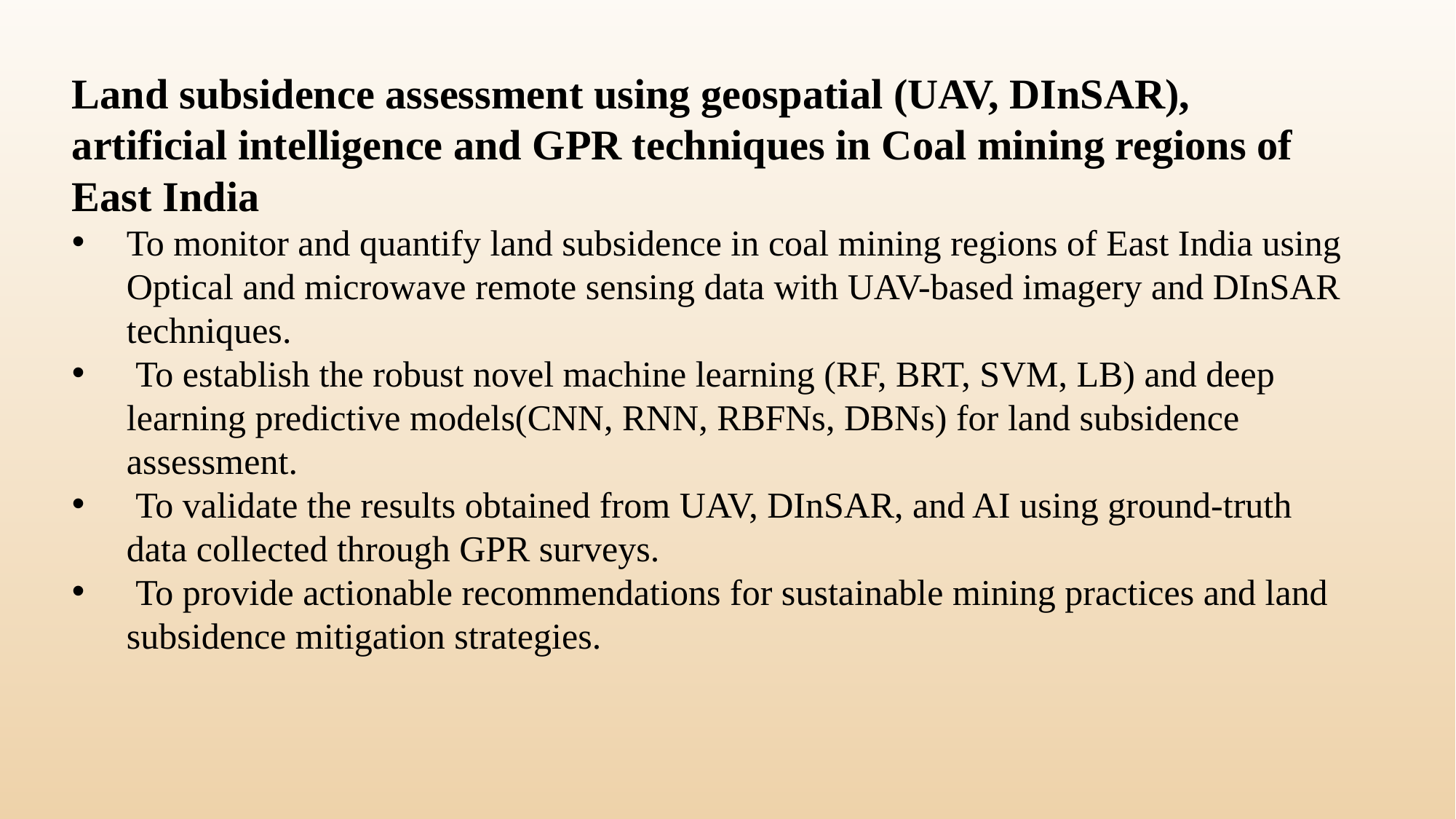

Land subsidence assessment using geospatial (UAV, DInSAR), artificial intelligence and GPR techniques in Coal mining regions of East India
To monitor and quantify land subsidence in coal mining regions of East India using Optical and microwave remote sensing data with UAV-based imagery and DInSAR techniques.
 To establish the robust novel machine learning (RF, BRT, SVM, LB) and deep learning predictive models(CNN, RNN, RBFNs, DBNs) for land subsidence assessment.
 To validate the results obtained from UAV, DInSAR, and AI using ground-truth data collected through GPR surveys.
 To provide actionable recommendations for sustainable mining practices and land subsidence mitigation strategies.
16